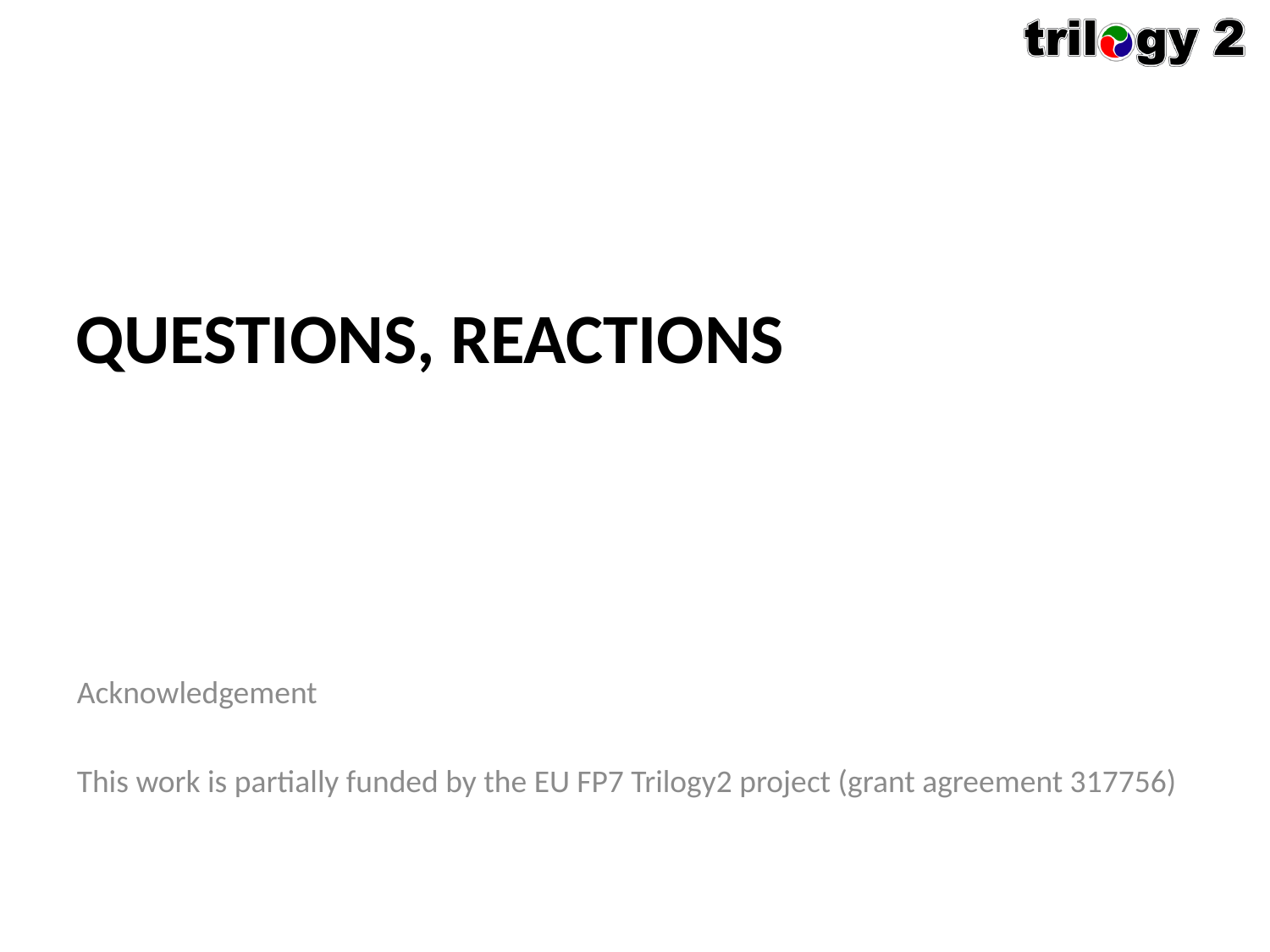

# Questions, REACTIONS
Acknowledgement

This work is partially funded by the EU FP7 Trilogy2 project (grant agreement 317756)